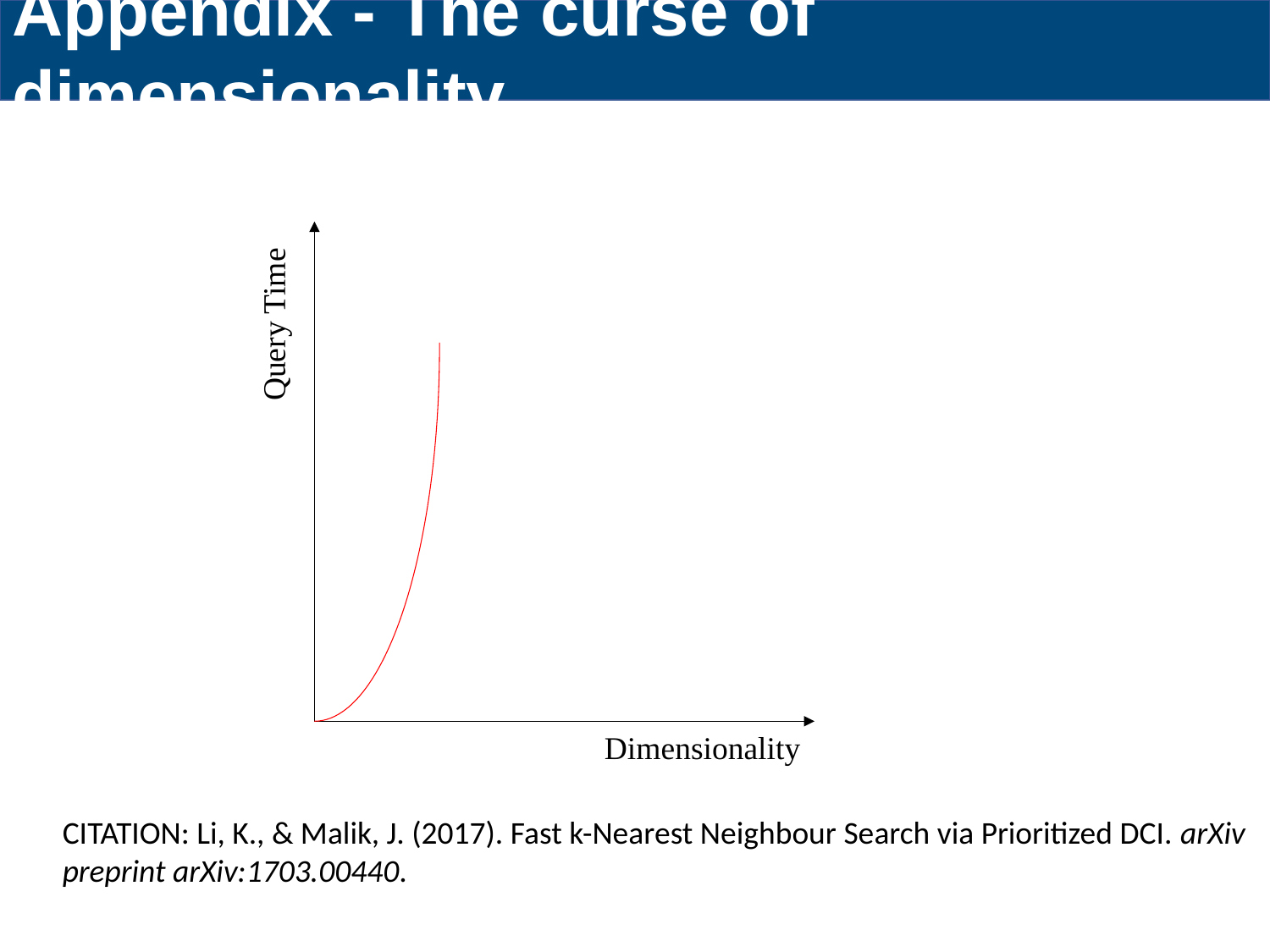

Appendix - The curse of dimensionality

Query Time
Dimensionality
CITATION: Li, K., & Malik, J. (2017). Fast k-Nearest Neighbour Search via Prioritized DCI. arXiv preprint arXiv:1703.00440.